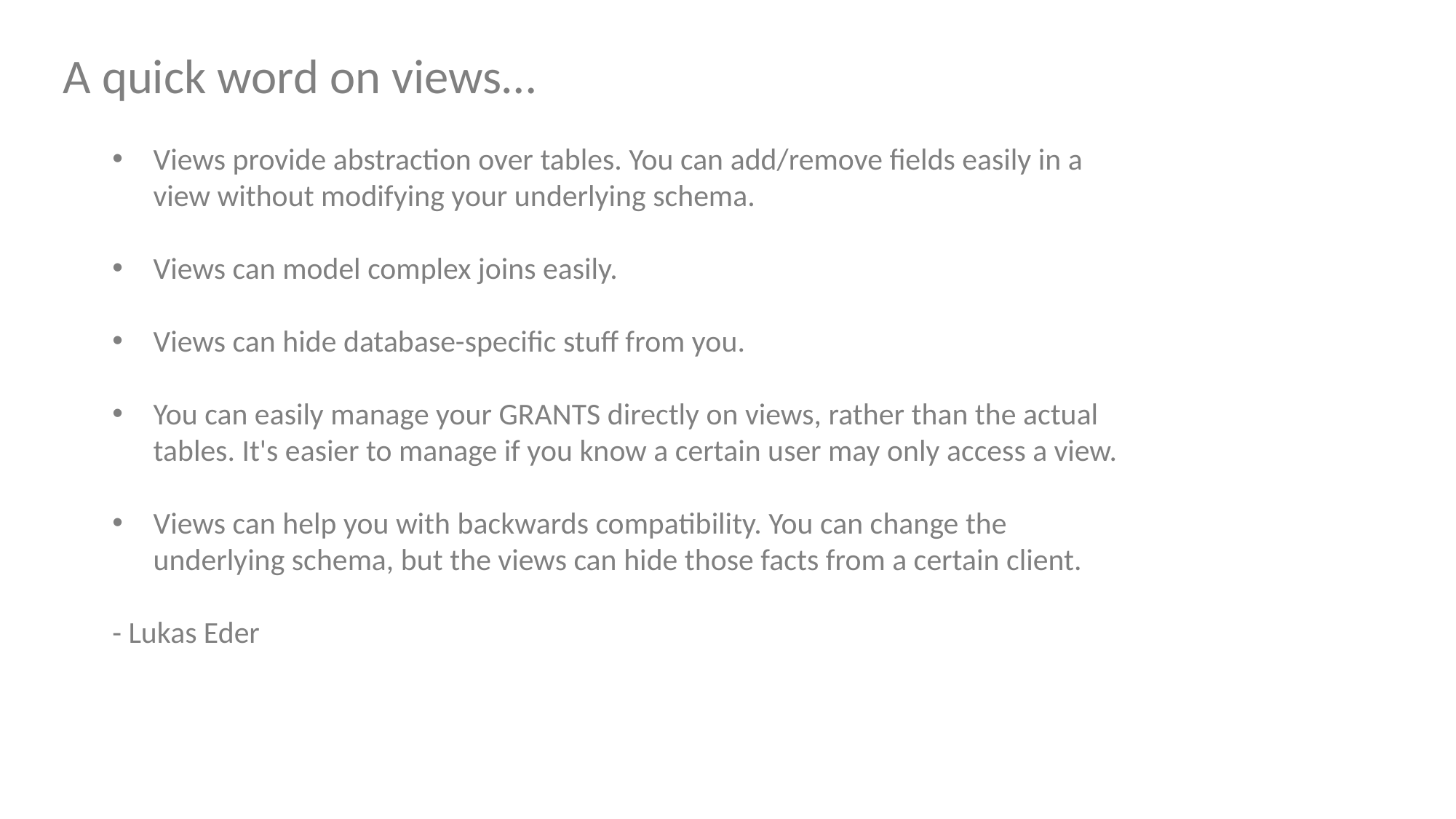

A quick word on views…
Views provide abstraction over tables. You can add/remove fields easily in a view without modifying your underlying schema.

Views can model complex joins easily.

Views can hide database-specific stuff from you.

You can easily manage your GRANTS directly on views, rather than the actual tables. It's easier to manage if you know a certain user may only access a view.

Views can help you with backwards compatibility. You can change the underlying schema, but the views can hide those facts from a certain client.

- Lukas Eder